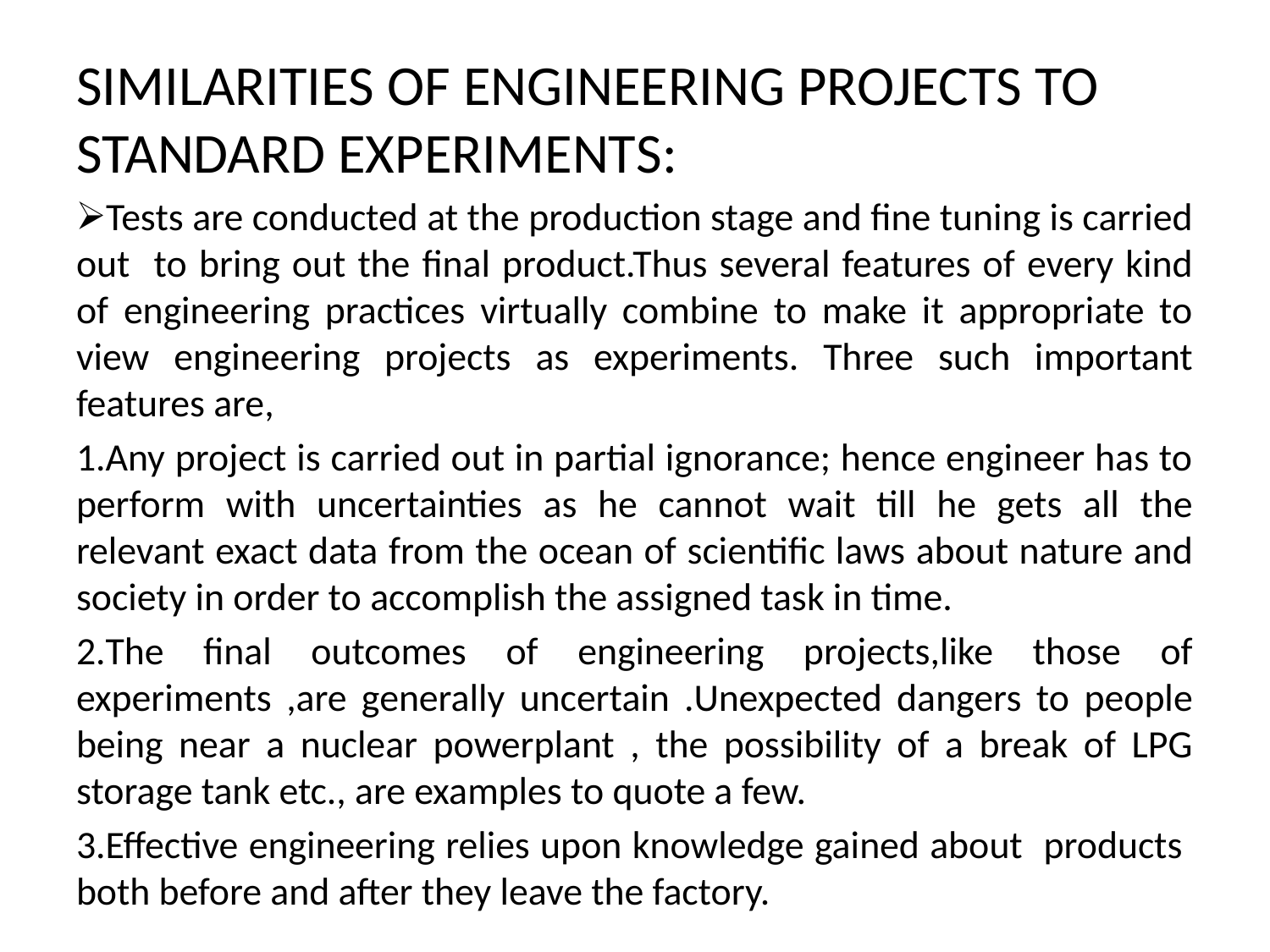

SIMILARITIES OF ENGINEERING PROJECTS TO STANDARD EXPERIMENTS:
Tests are conducted at the production stage and fine tuning is carried out  to bring out the final product.Thus several features of every kind of engineering practices virtually combine to make it appropriate to view engineering projects as experiments. Three such important features are,
Any project is carried out in partial ignorance; hence engineer has to perform with uncertainties as he cannot wait till he gets all the relevant exact data from the ocean of scientific laws about nature and society in order to accomplish the assigned task in time.
The final outcomes of engineering projects,like those of experiments ,are generally uncertain .Unexpected dangers to people being near a nuclear powerplant , the possibility of a break of LPG storage tank etc., are examples to quote a few.
Effective engineering relies upon knowledge gained about  products  both before and after they leave the factory.